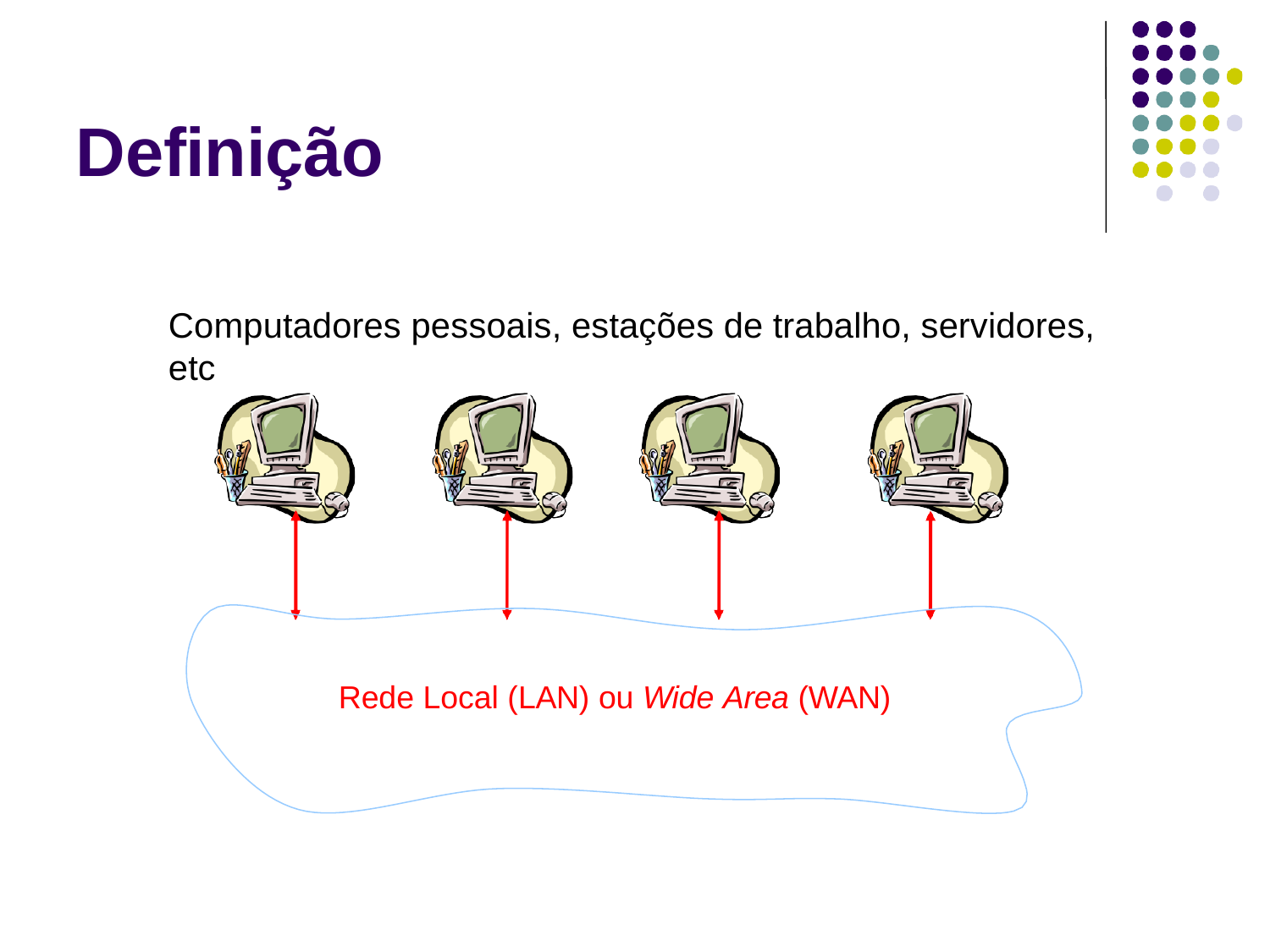

# Definição
Computadores pessoais, estações de trabalho, servidores, etc

Rede Local (LAN) ou Wide Area (WAN)